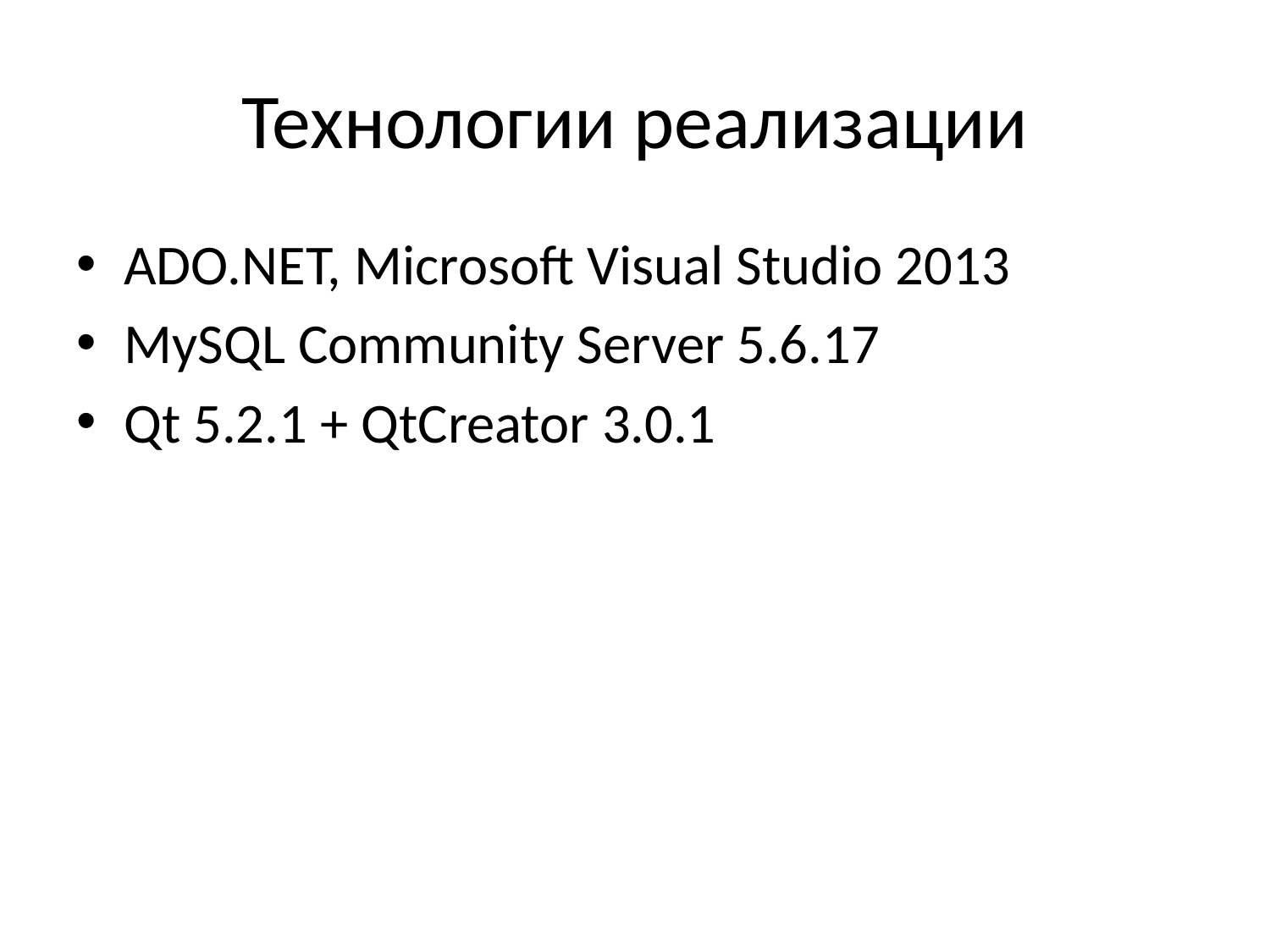

# Технологии реализации
ADO.NET, Microsoft Visual Studio 2013
MySQL Community Server 5.6.17
Qt 5.2.1 + QtCreator 3.0.1